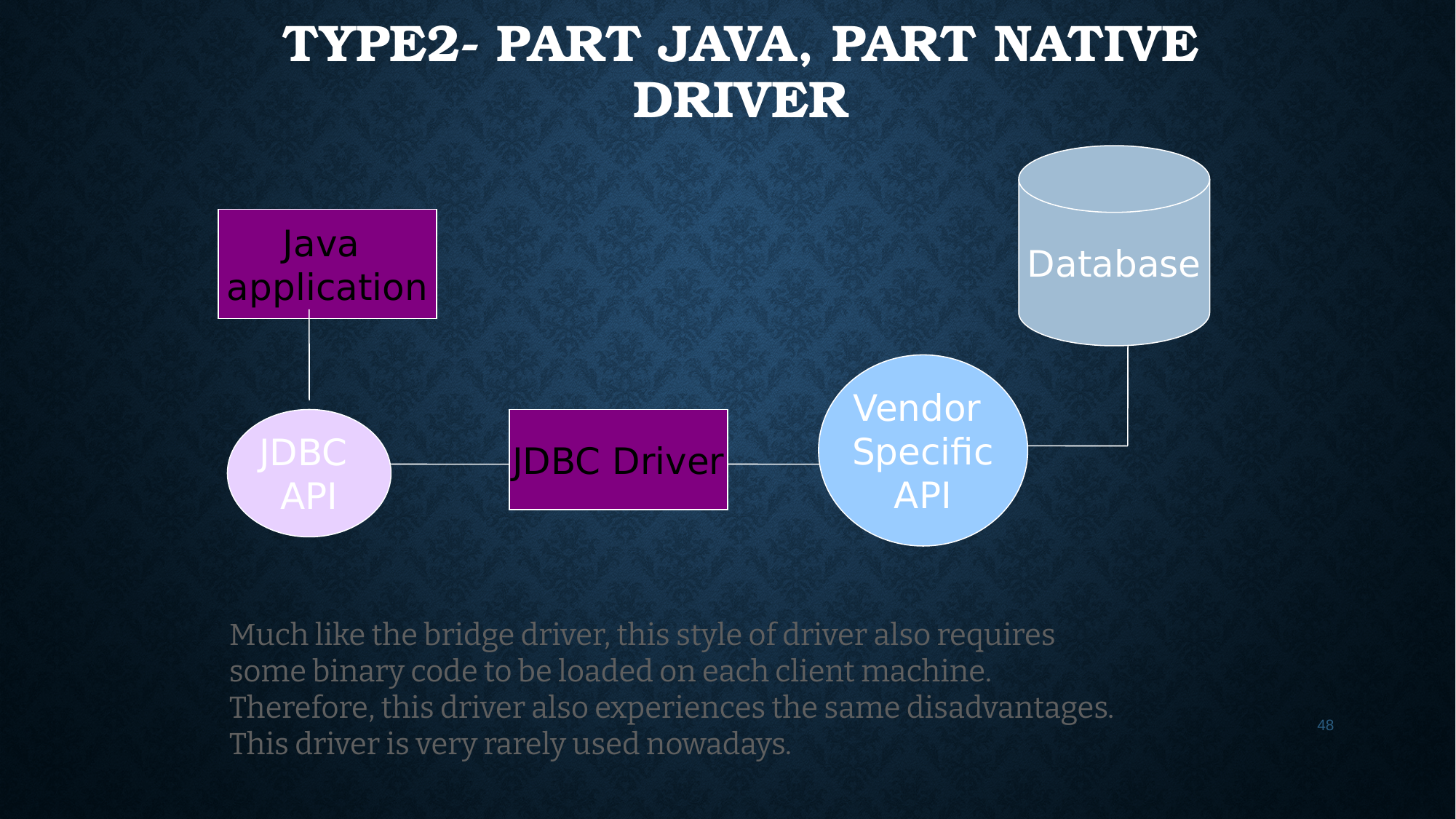

# Type2- Part Java, Part Native Driver
Database
Java
application

Vendor
Specific
API
JDBC
API
JDBC Driver

Much like the bridge driver, this style of driver also requires some binary code to be loaded on each client machine. Therefore, this driver also experiences the same disadvantages. This driver is very rarely used nowadays.
48